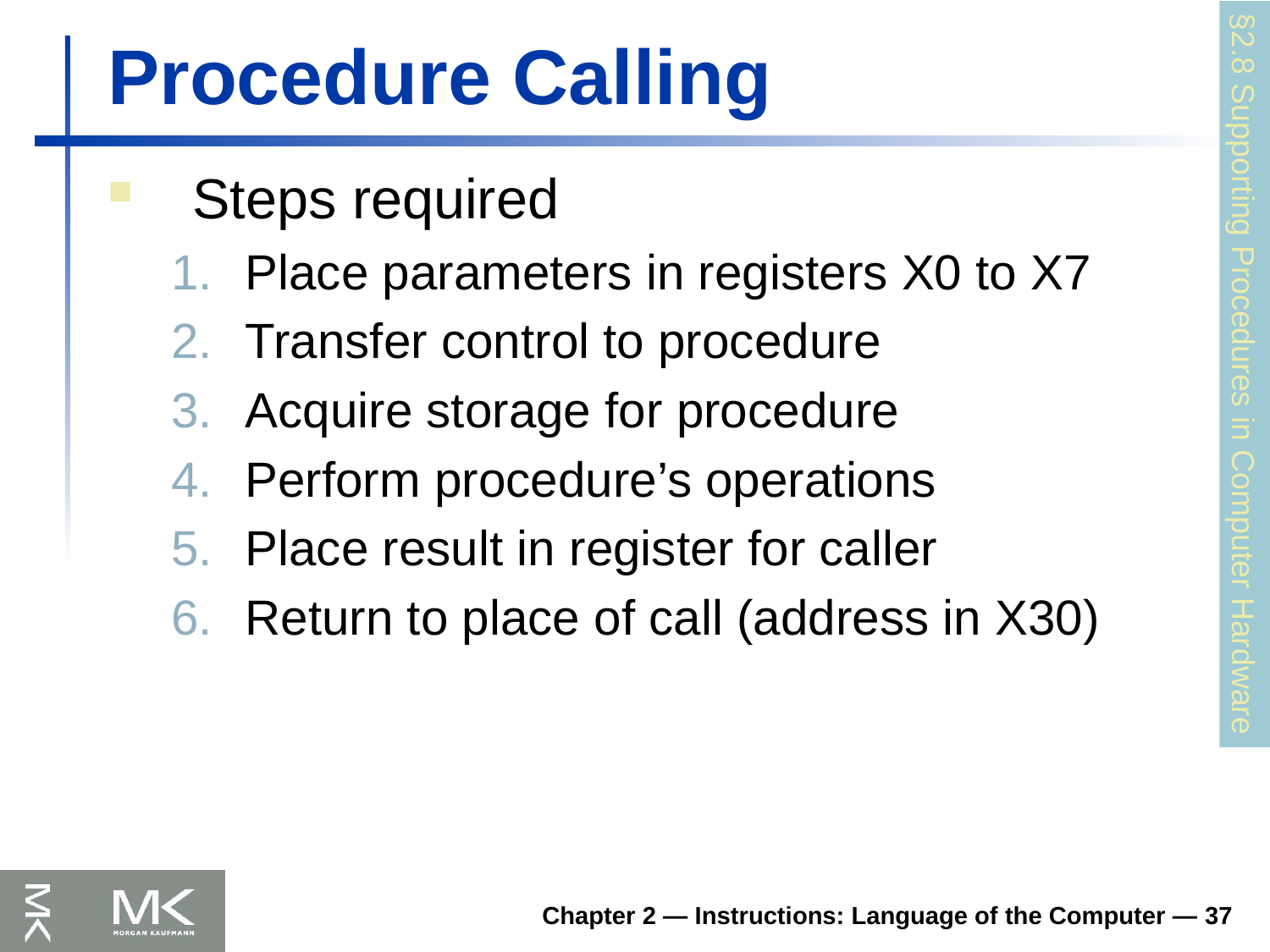

# Procedure Calling
Steps required
Place parameters in registers X0 to X7
Transfer control to procedure
Acquire storage for procedure
Perform procedure’s operations
Place result in register for caller
Return to place of call (address in X30)
§2.8 Supporting Procedures in Computer Hardware
Chapter 2 — Instructions: Language of the Computer — 37